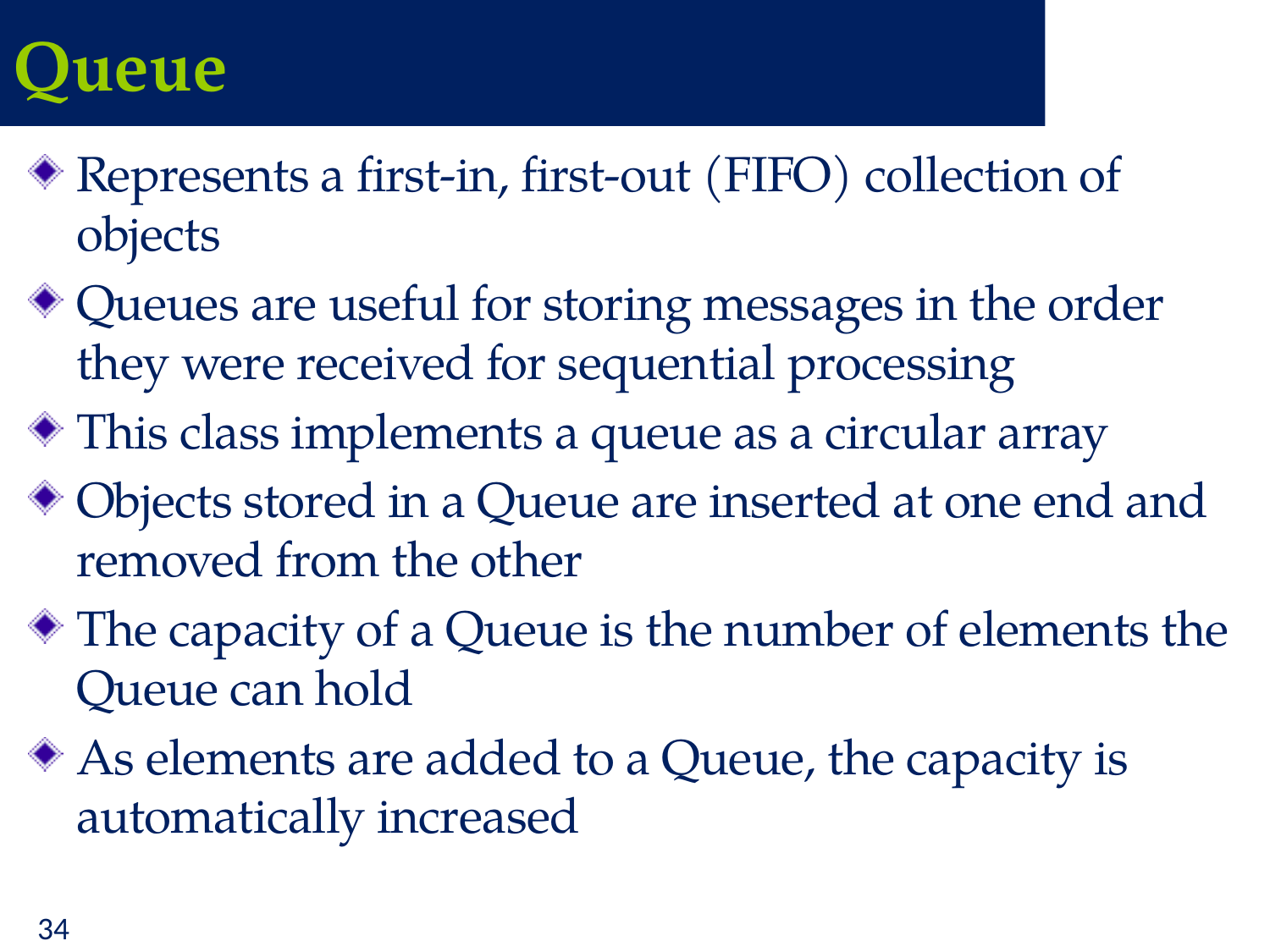

# Queue
Represents a first-in, first-out (FIFO) collection of objects
Queues are useful for storing messages in the order they were received for sequential processing
This class implements a queue as a circular array
Objects stored in a Queue are inserted at one end and removed from the other
The capacity of a Queue is the number of elements the Queue can hold
As elements are added to a Queue, the capacity is automatically increased
34